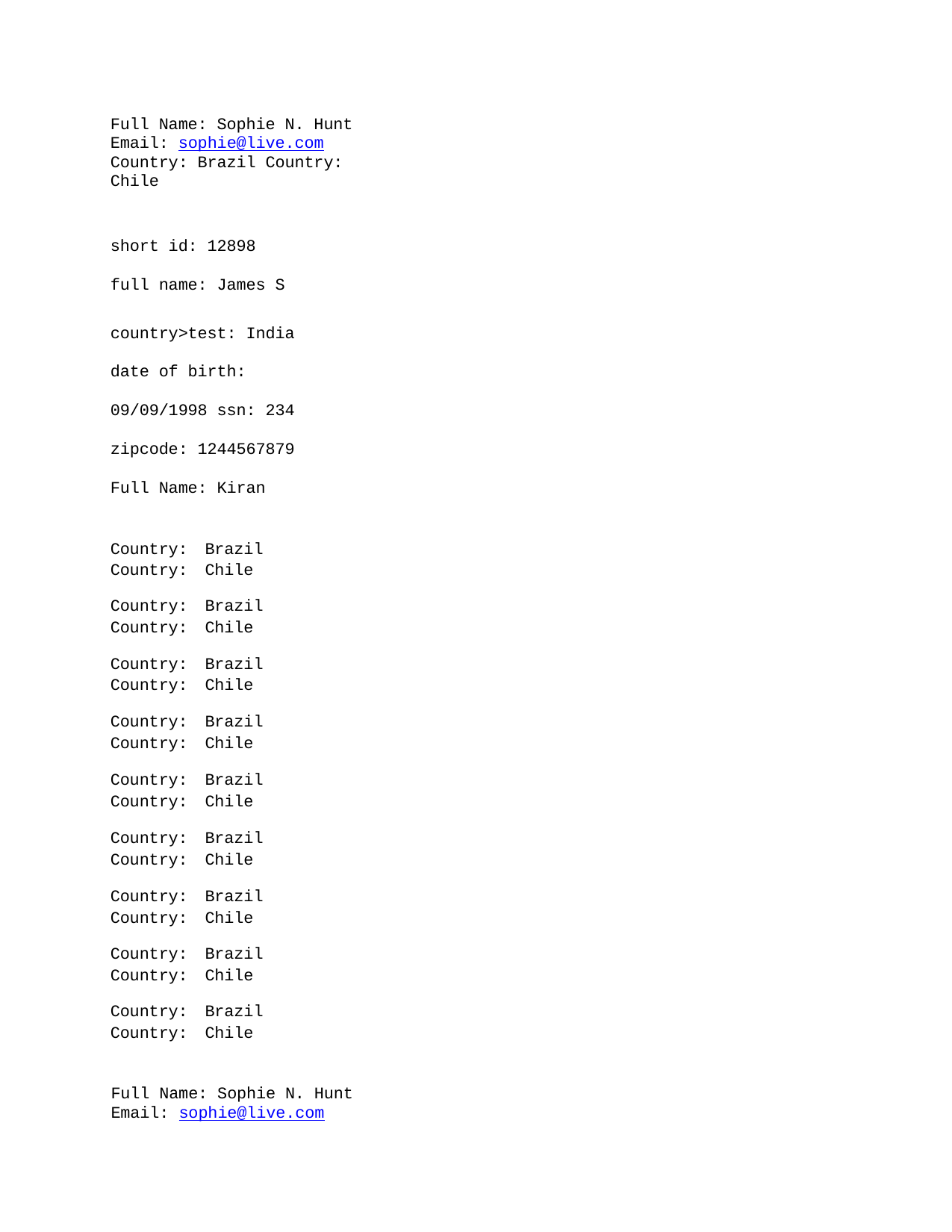

Full Name: Sophie N. Hunt Email: sophie@live.com Country: Brazil Country: Chile
short id: 12898 full name: James S
country>test: India date of birth: 09/09/1998 ssn: 234
zipcode: 1244567879 Full Name: Kiran
| Country: Country: | Brazil Chile |
| --- | --- |
| Country: Country: | Brazil Chile |
| Country: Country: | Brazil Chile |
| Country: Country: | Brazil Chile |
| Country: Country: | Brazil Chile |
| Country: Country: | Brazil Chile |
| Country: Country: | Brazil Chile |
| Country: Country: | Brazil Chile |
| Country: Country: | Brazil Chile |
Full Name: Sophie N. Hunt Email: sophie@live.com